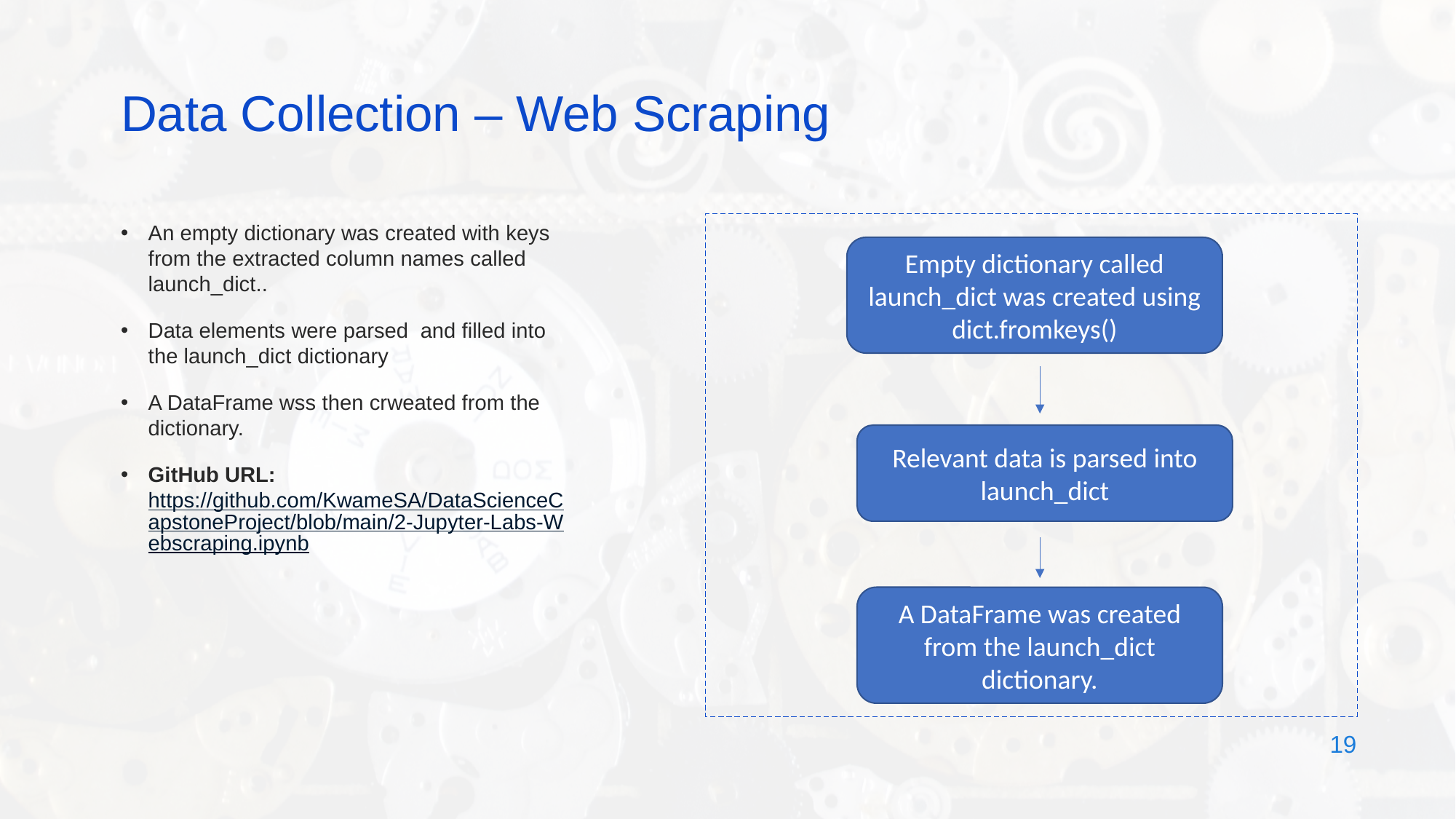

Data Collection – Web Scraping
An empty dictionary was created with keys from the extracted column names called launch_dict..
Data elements were parsed  and filled into the launch_dict dictionary
A DataFrame wss then crweated from the dictionary.
GitHub URL: https://github.com/KwameSA/DataScienceCapstoneProject/blob/main/2-Jupyter-Labs-Webscraping.ipynb

Empty dictionary called launch_dict was created using dict.fromkeys()
Relevant data is parsed into launch_dict
A DataFrame was created from the launch_dict dictionary.
19